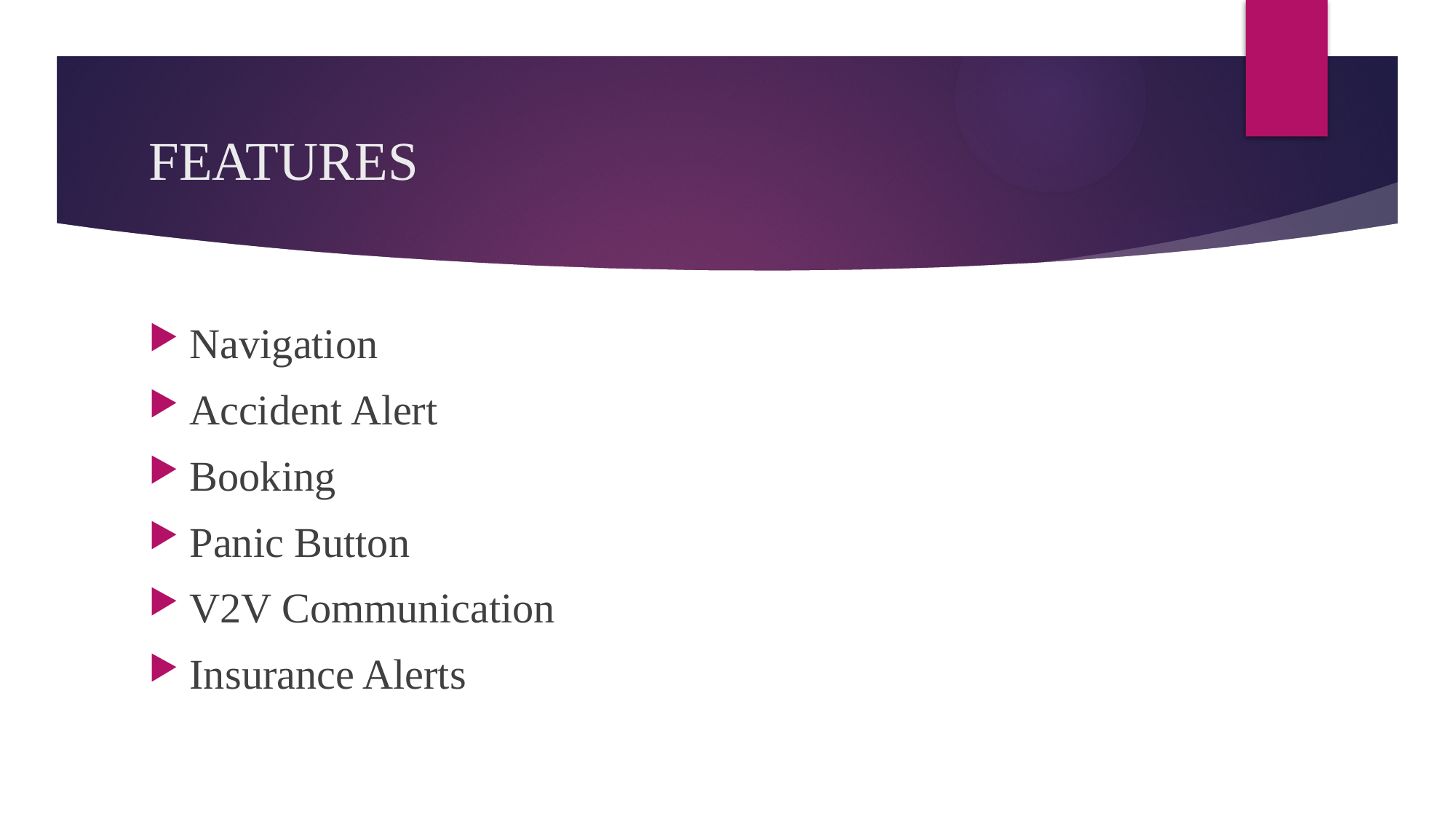

# FEATURES
Navigation
Accident Alert
Booking
Panic Button
V2V Communication
Insurance Alerts